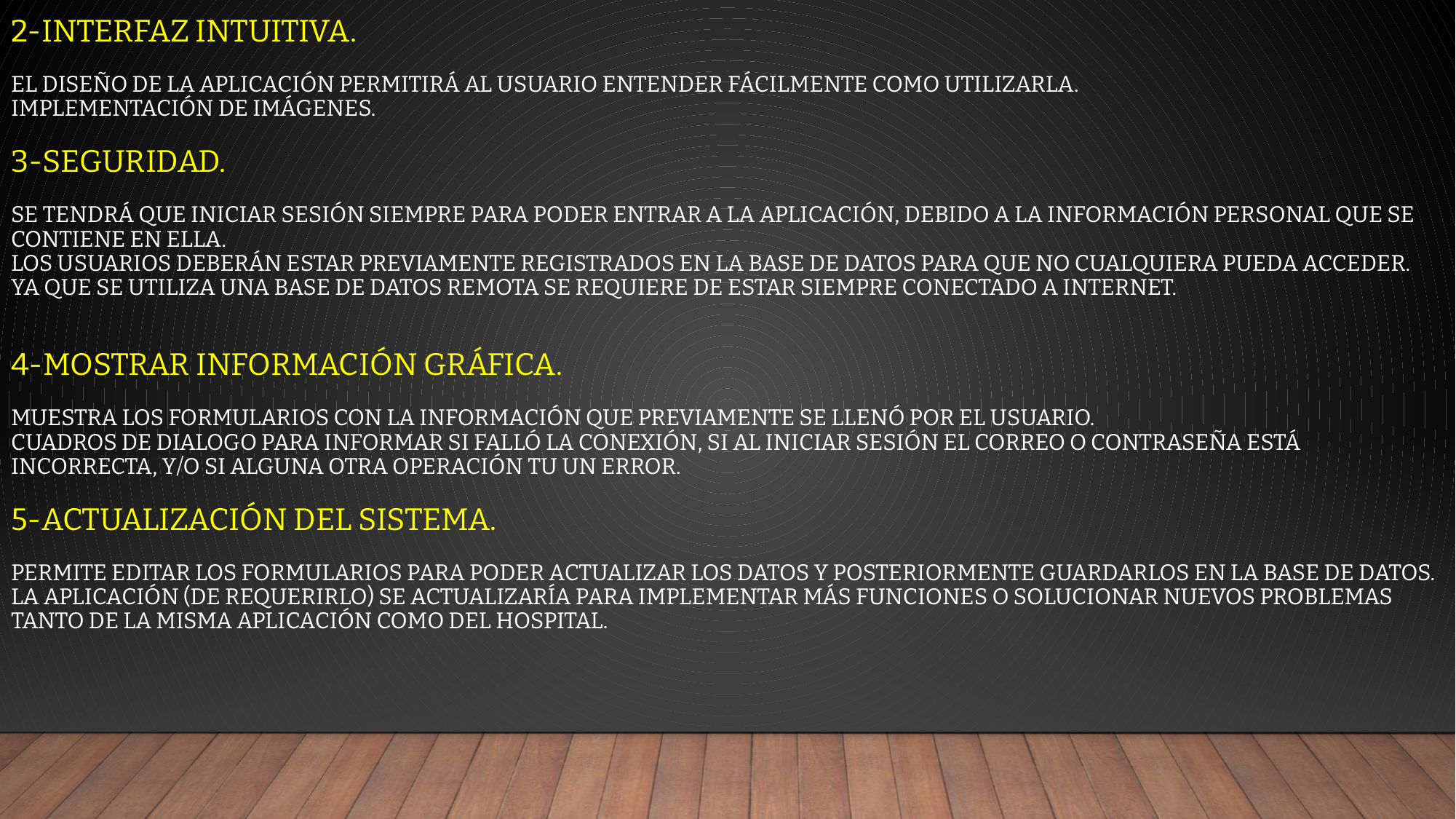

# 2-Interfaz intuitiva. El diseño de la aplicación permitirá al usuario entender fácilmente como utilizarla. Implementación de imágenes.   3-Seguridad.   Se tendrá que iniciar sesión siempre para poder entrar a la aplicación, debido a la información personal que se contiene en ella. Los usuarios deberán estar previamente registrados en la base de datos para que no cualquiera pueda acceder. Ya que se utiliza una base de datos remota se requiere de estar siempre conectado a internet.     4-Mostrar Información Gráfica.   Muestra los formularios con la información que previamente se llenó por el usuario. Cuadros de dialogo para informar si falló la conexión, si al iniciar sesión el correo o contraseña está incorrecta, y/o si alguna otra operación tu un error.   5-Actualización del Sistema.   Permite editar los formularios para poder actualizar los datos y posteriormente guardarlos en la base de datos. La aplicación (de requerirlo) se actualizaría para implementar más funciones o solucionar nuevos problemas tanto de la misma aplicación como del hospital.